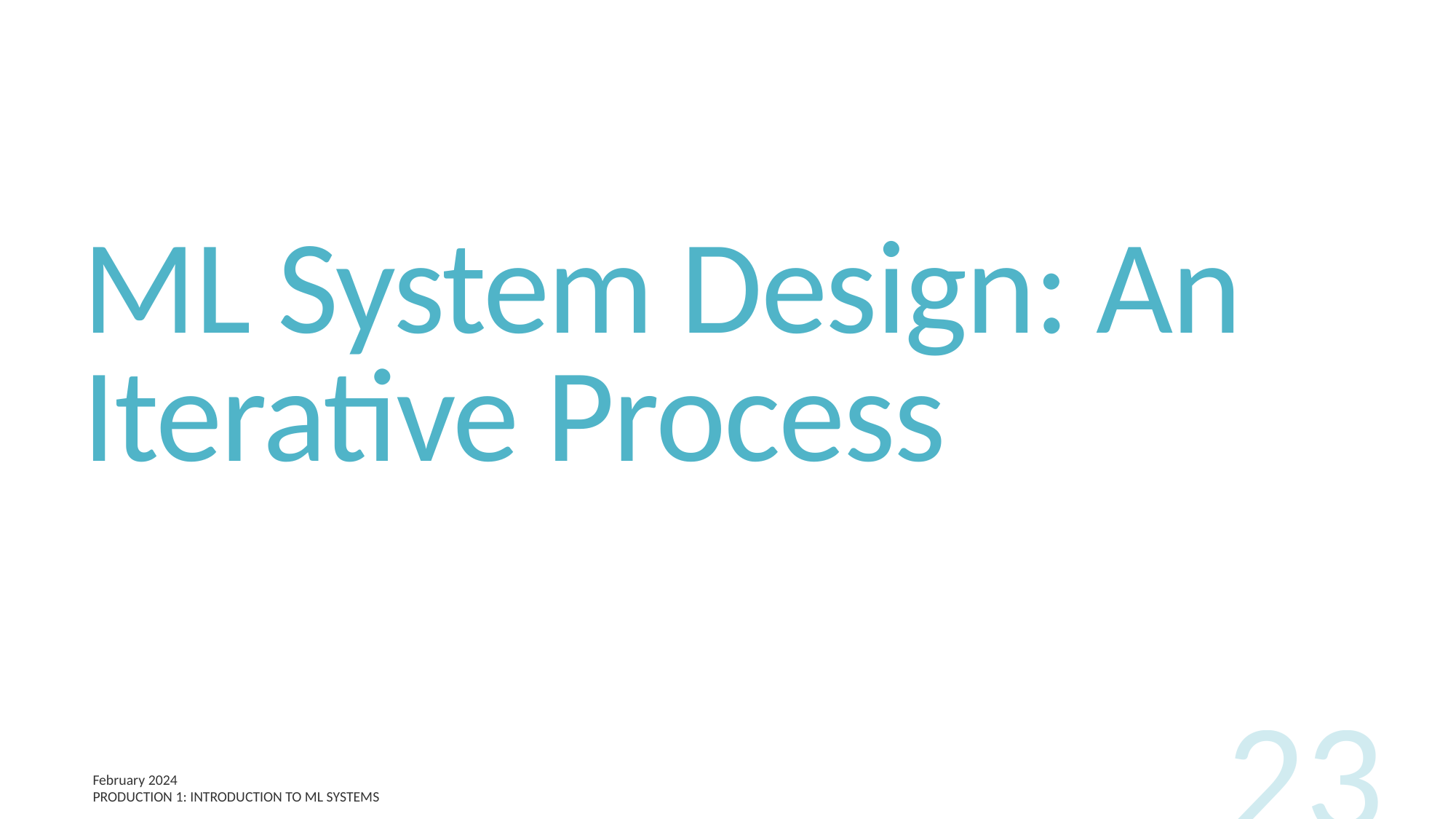

# ML System Design: An Iterative Process
23
February 2024
Production 1: Introduction to ML Systems